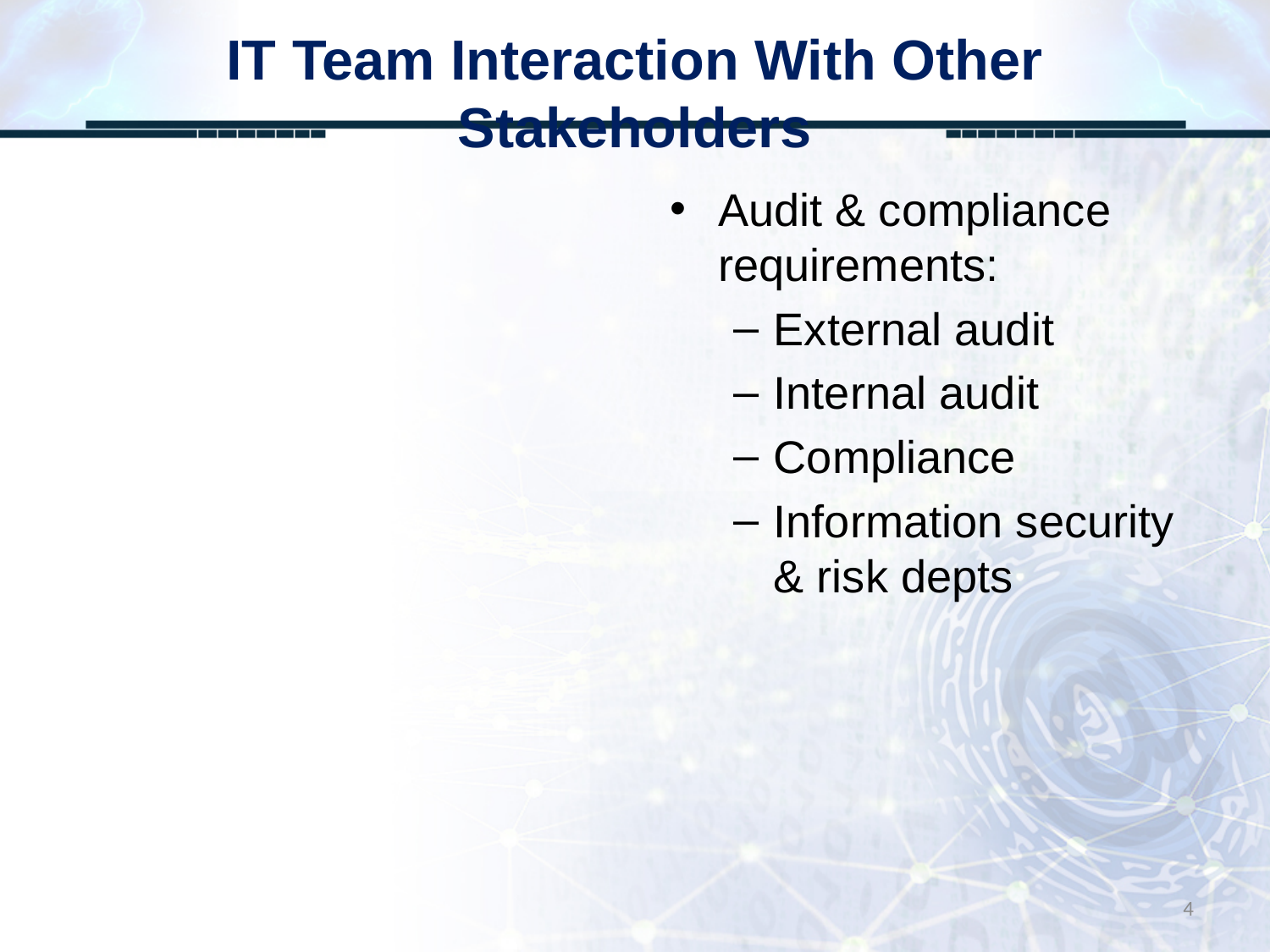

# IT Team Interaction With Other Stakeholders
Audit & compliance requirements:
External audit
Internal audit
Compliance
Information security & risk depts
4